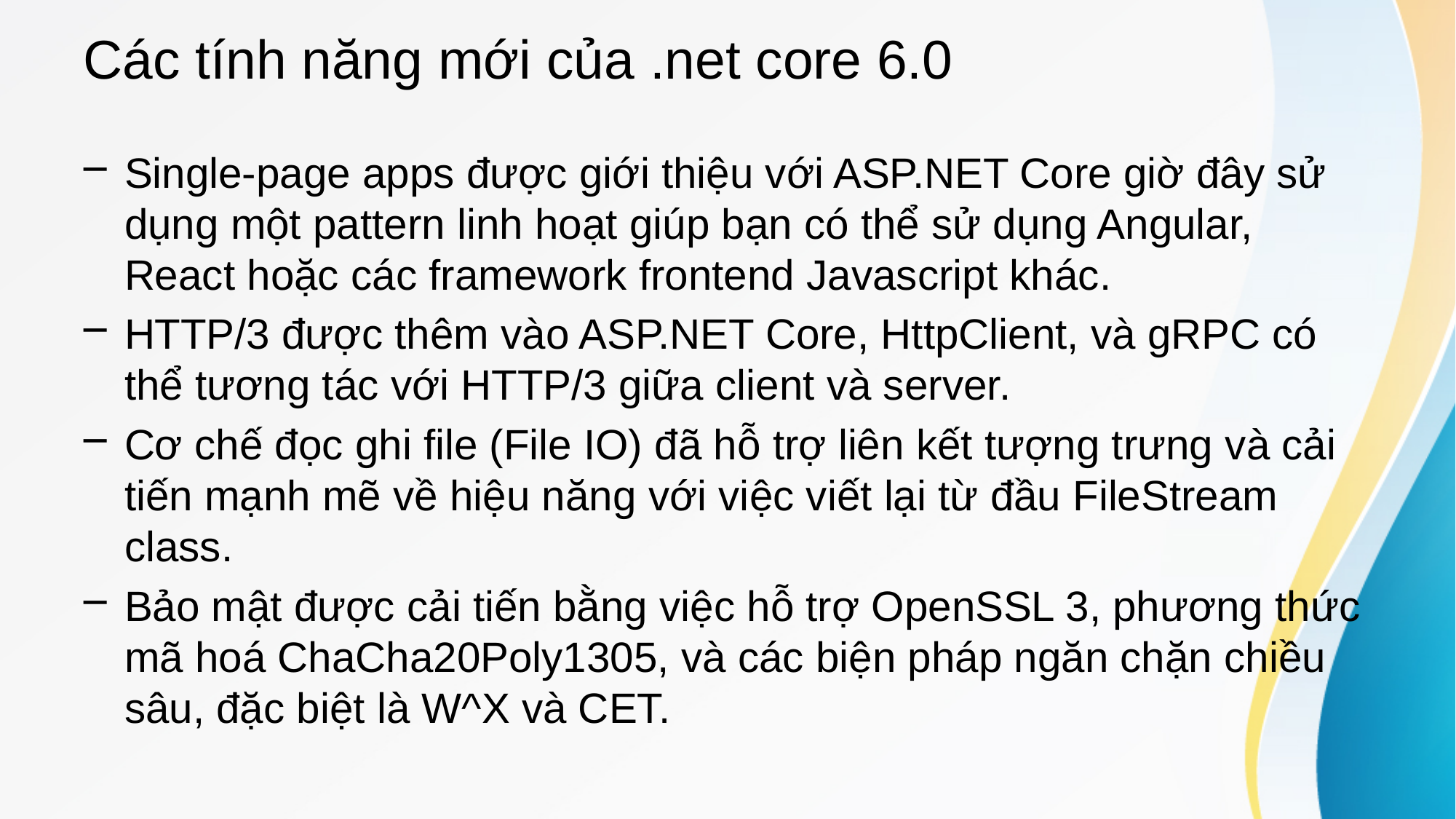

# Các tính năng mới của .net core 6.0
Single-page apps được giới thiệu với ASP.NET Core giờ đây sử dụng một pattern linh hoạt giúp bạn có thể sử dụng Angular, React hoặc các framework frontend Javascript khác.
HTTP/3 được thêm vào ASP.NET Core, HttpClient, và gRPC có thể tương tác với HTTP/3 giữa client và server.
Cơ chế đọc ghi file (File IO) đã hỗ trợ liên kết tượng trưng và cải tiến mạnh mẽ về hiệu năng với việc viết lại từ đầu FileStream class.
Bảo mật được cải tiến bằng việc hỗ trợ OpenSSL 3, phương thức mã hoá ChaCha20Poly1305, và các biện pháp ngăn chặn chiều sâu, đặc biệt là W^X và CET.